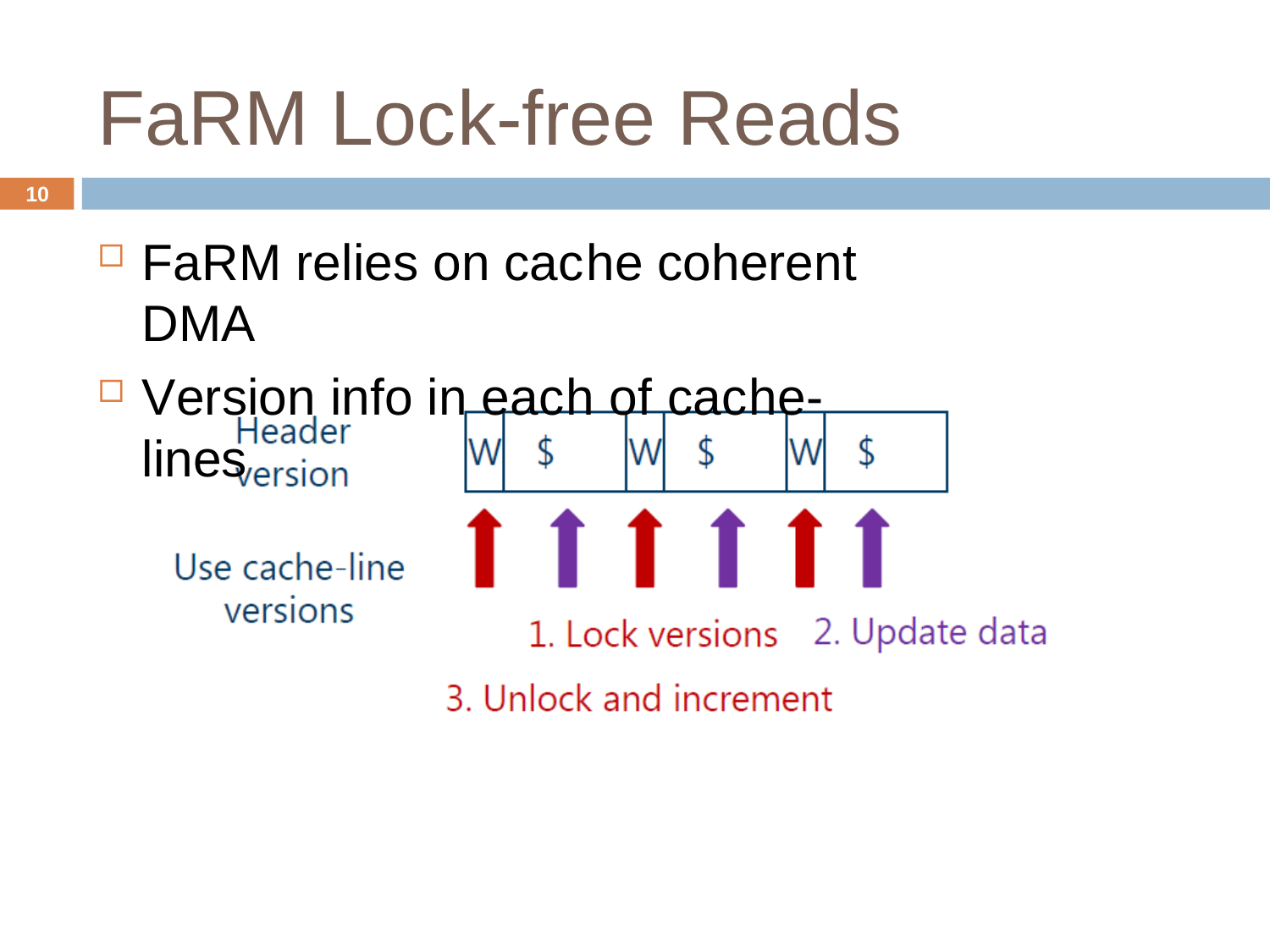

# FaRM Lock-free Reads
10

FaRM relies on cache coherent DMA
Version info in each of cache-lines